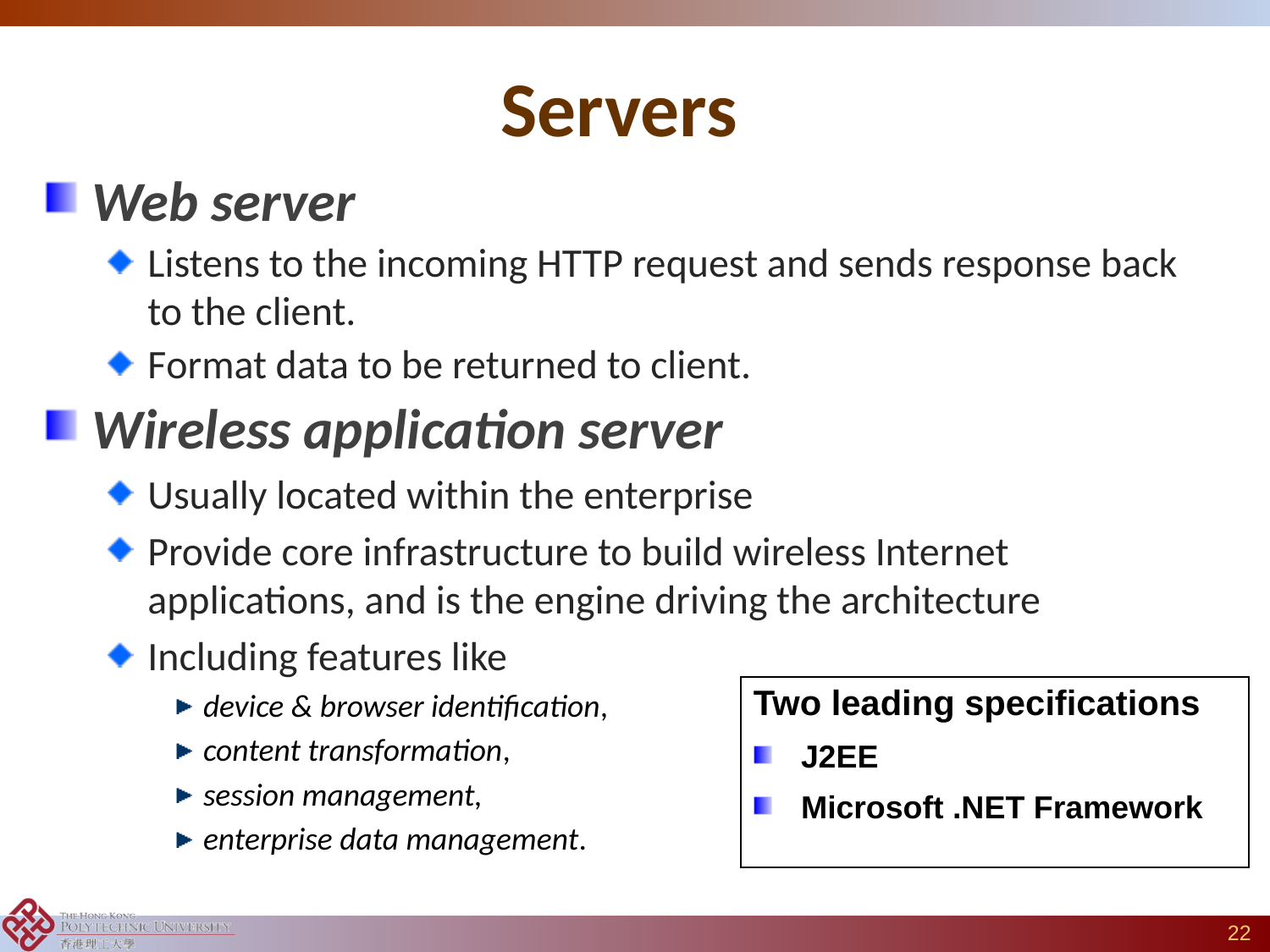

# Servers
Web server
Listens to the incoming HTTP request and sends response back to the client.
Format data to be returned to client.
Wireless application server
Usually located within the enterprise
Provide core infrastructure to build wireless Internet applications, and is the engine driving the architecture
Including features like
device & browser identification,
content transformation,
session management,
enterprise data management.
Two leading specifications
J2EE
Microsoft .NET Framework